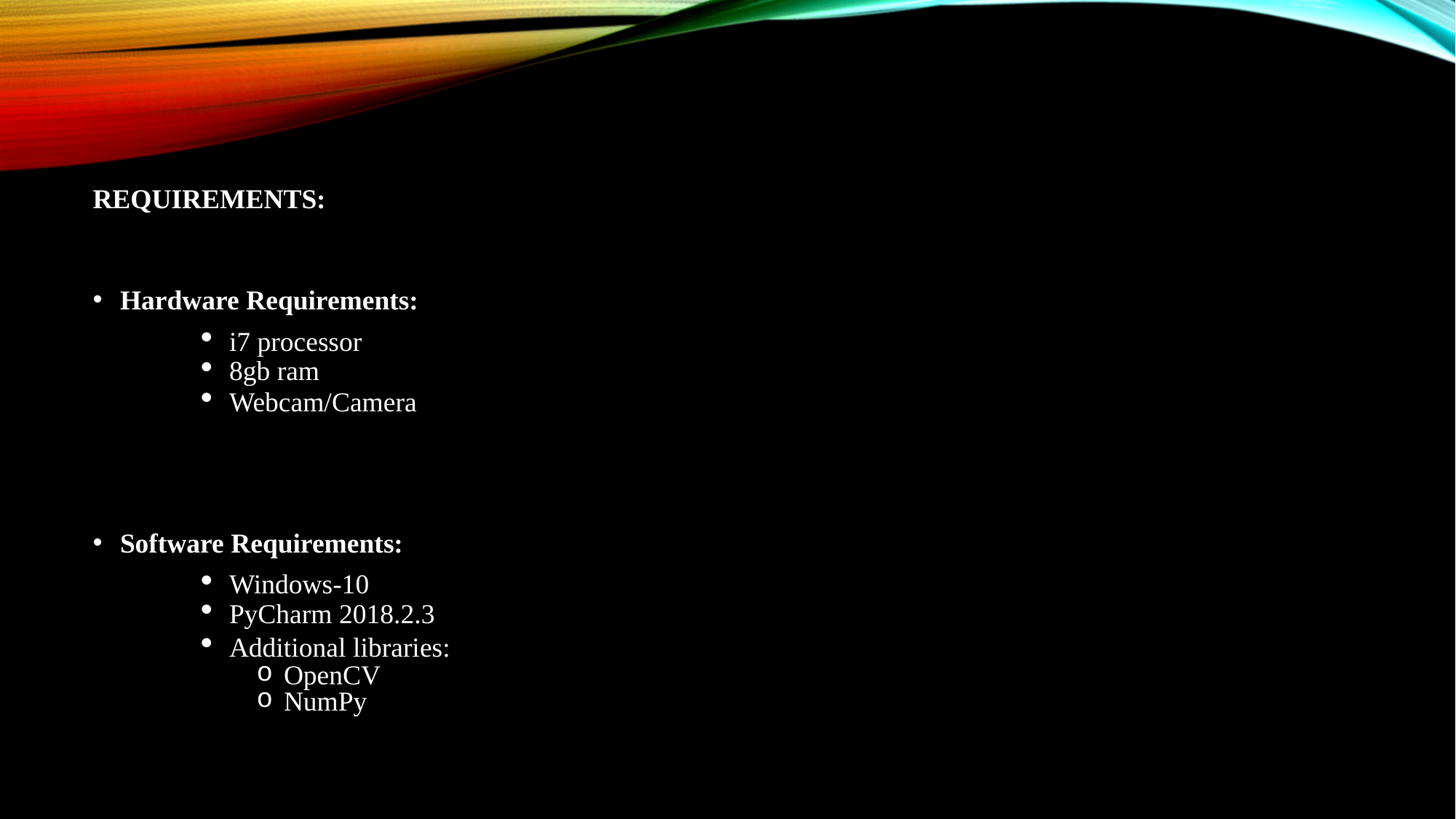

# REQUIREMENTS:
Hardware Requirements:
i7 processor
8gb ram
Webcam/Camera

Software Requirements:
Windows-10
PyCharm 2018.2.3
Additional libraries:
OpenCV
NumPy